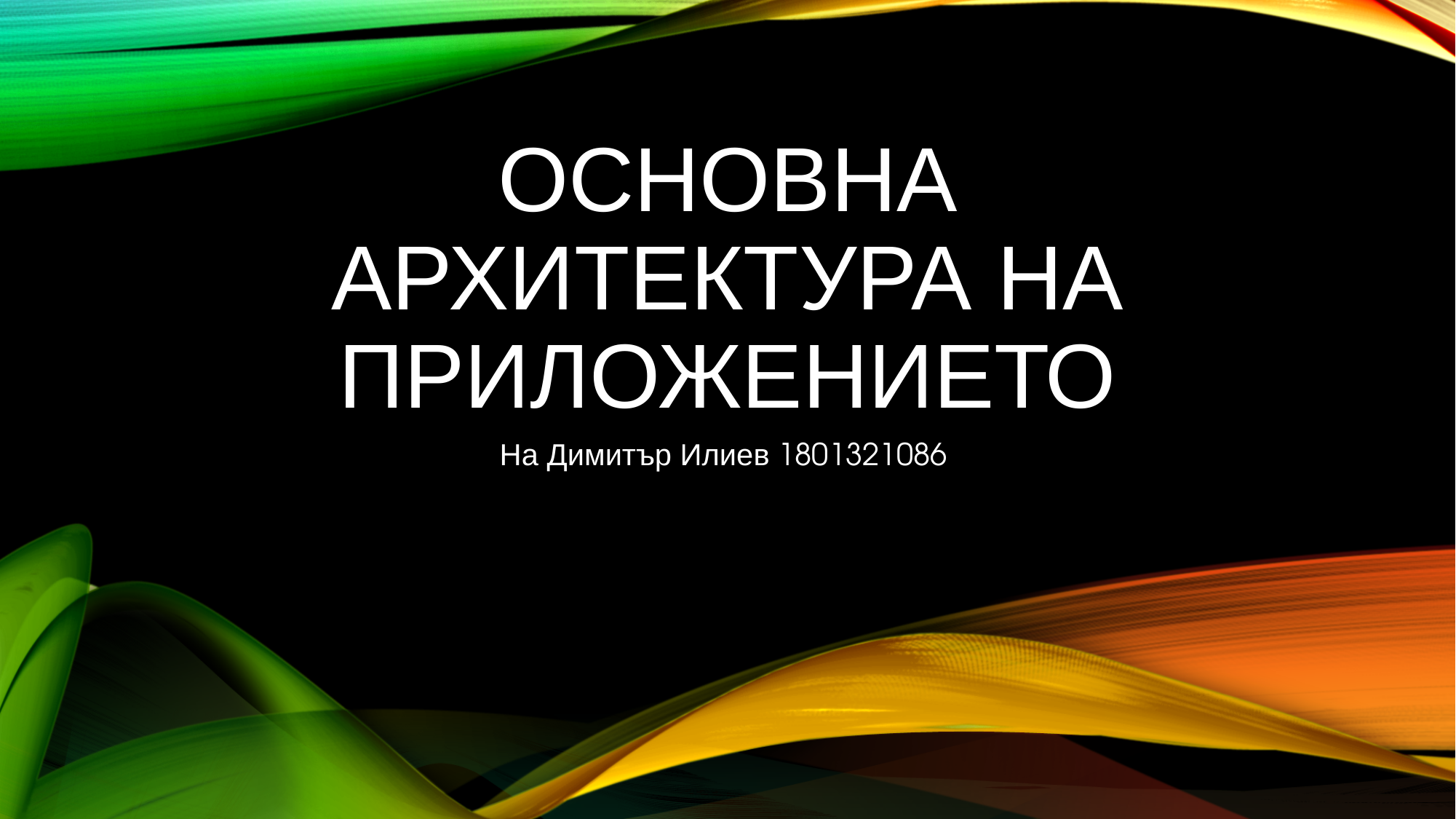

# Основна архитектура на приложението
На Димитър Илиев 1801321086